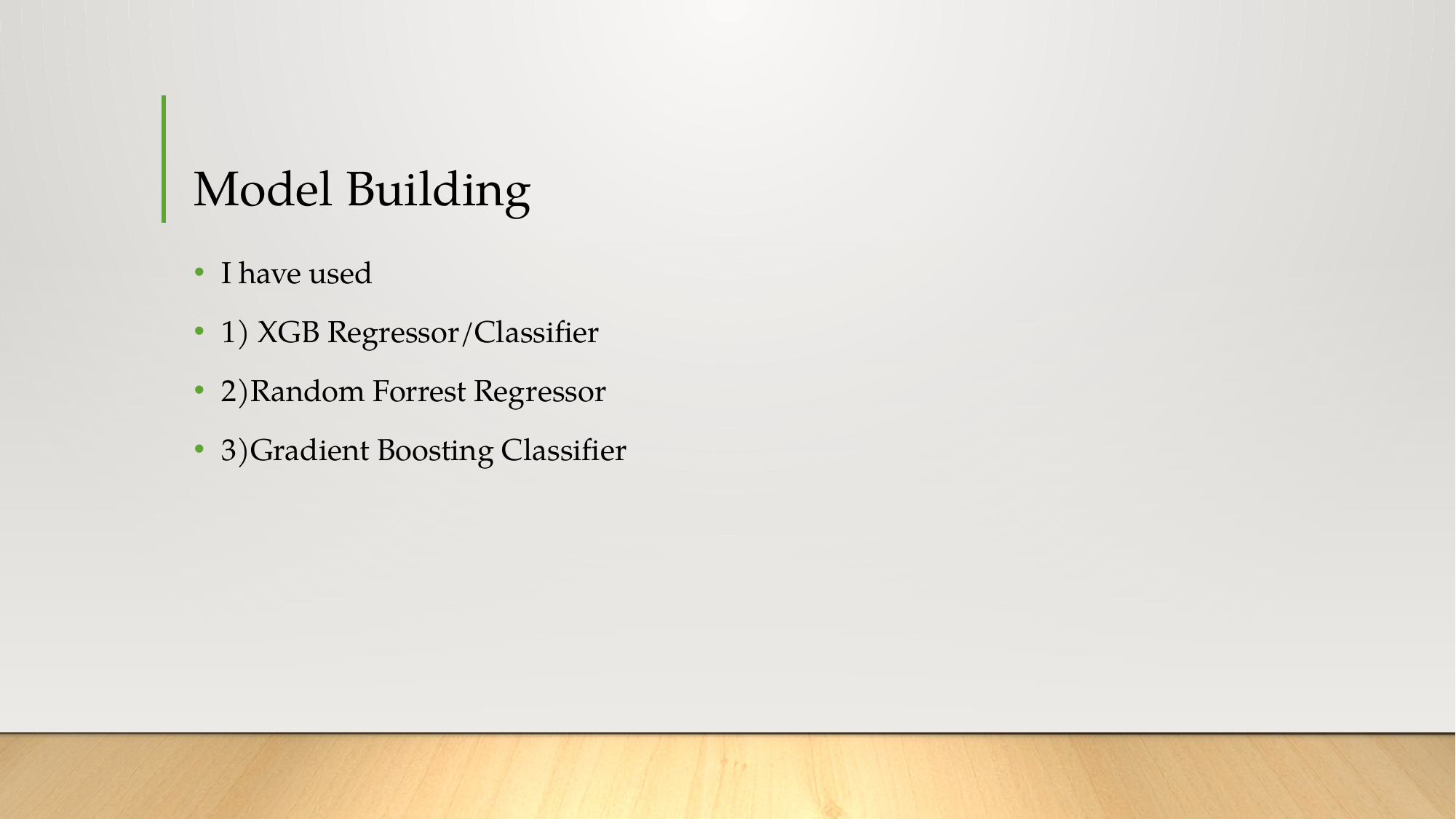

# Model Building
I have used
1) XGB Regressor/Classifier
2)Random Forrest Regressor
3)Gradient Boosting Classifier